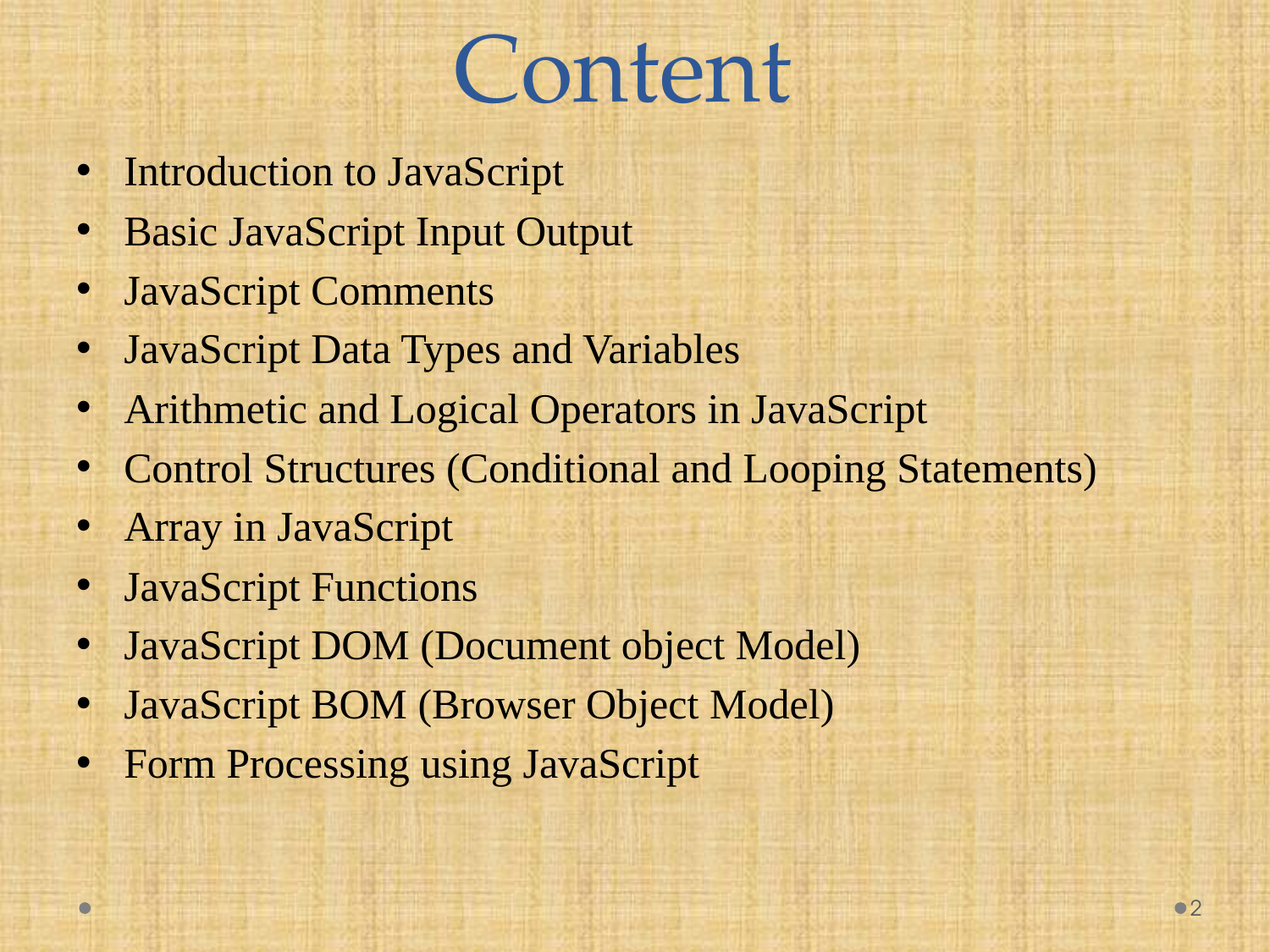

# Content
Introduction to JavaScript
Basic JavaScript Input Output
JavaScript Comments
JavaScript Data Types and Variables
Arithmetic and Logical Operators in JavaScript
Control Structures (Conditional and Looping Statements)
Array in JavaScript
JavaScript Functions
JavaScript DOM (Document object Model)
JavaScript BOM (Browser Object Model)
Form Processing using JavaScript

2